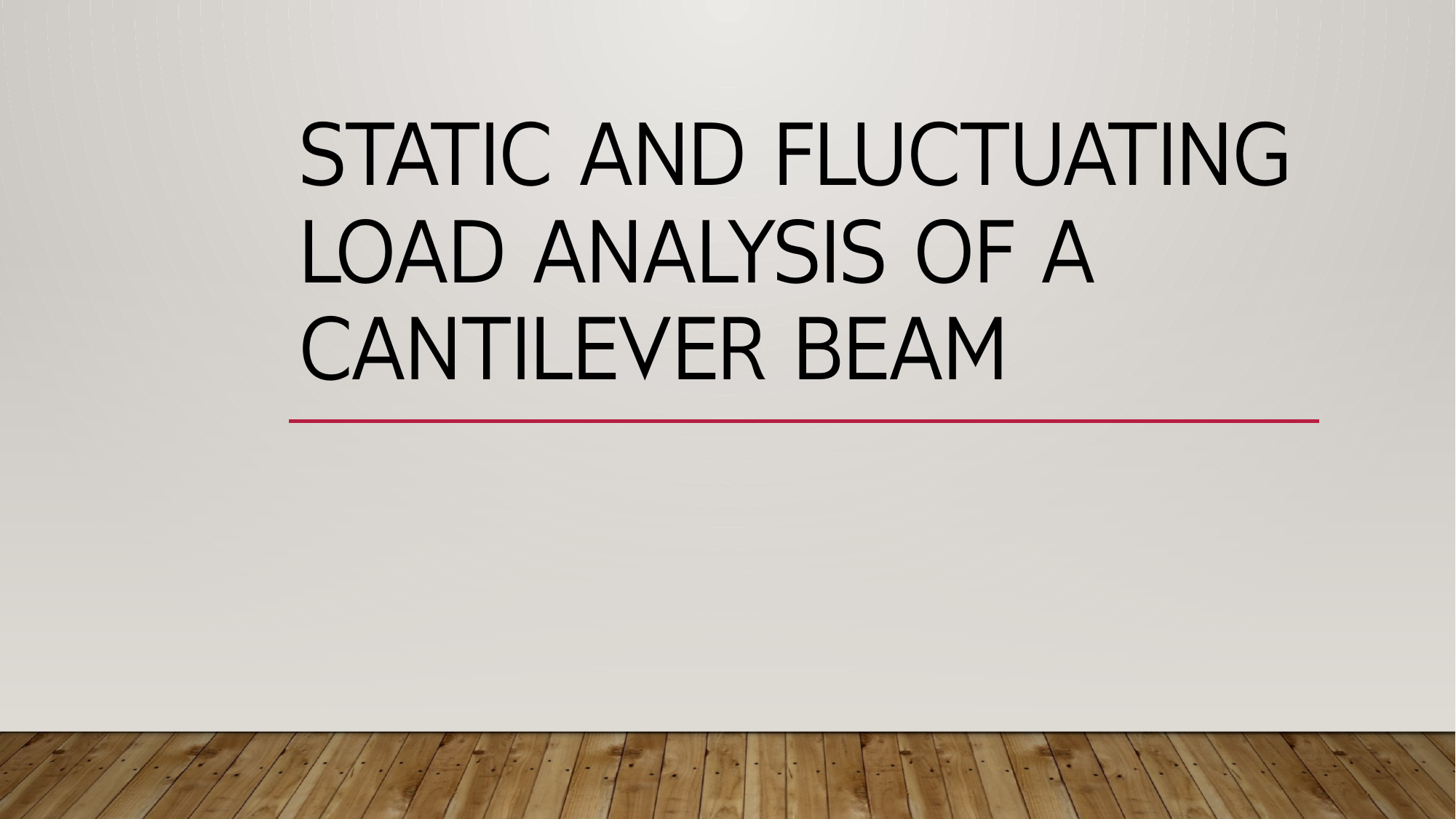

# Static and Fluctuating Load Analysis of a Cantilever Beam